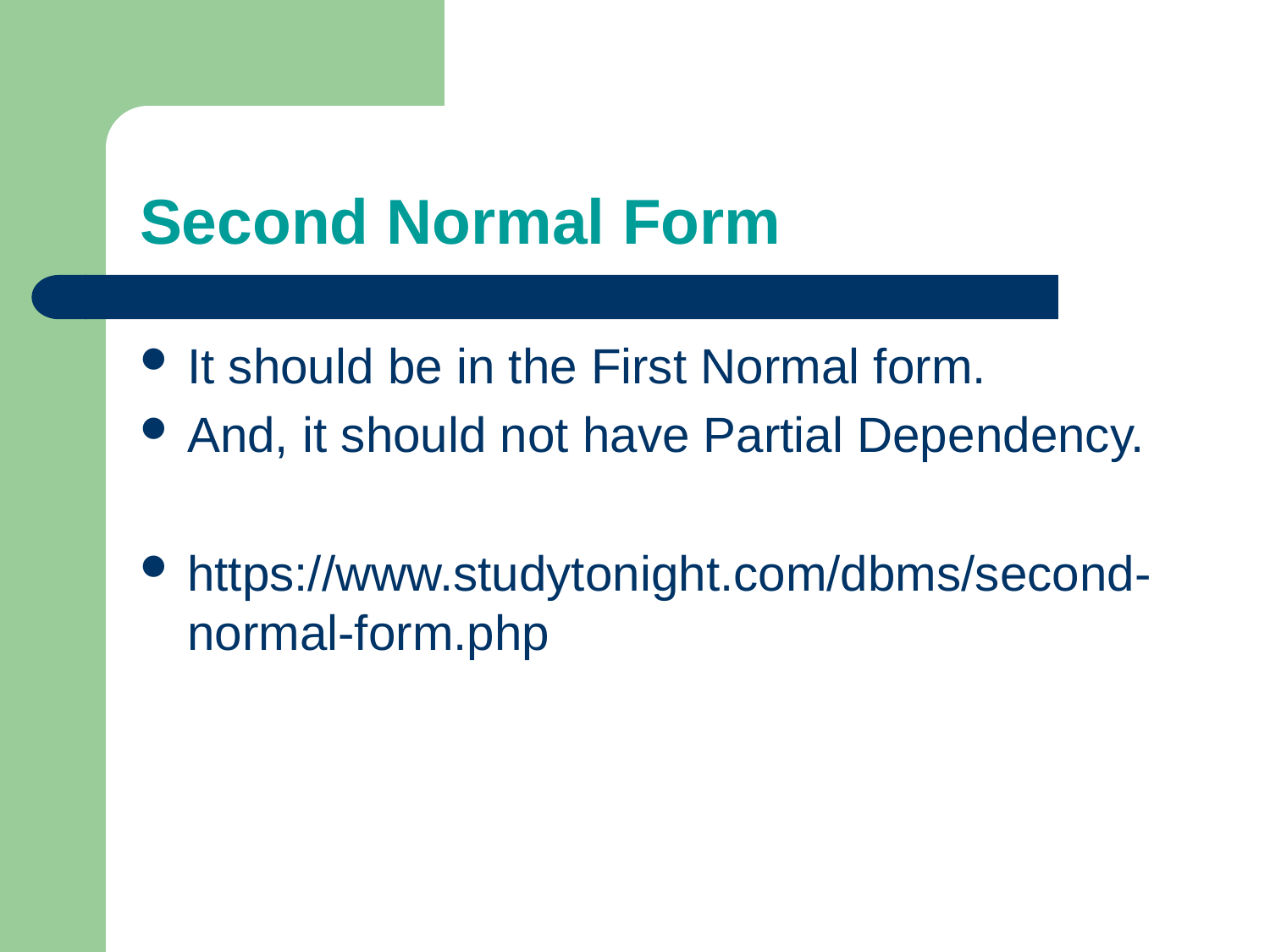

# Second Normal Form
It should be in the First Normal form.
And, it should not have Partial Dependency.

https://www.studytonight.com/dbms/second-normal-form.php